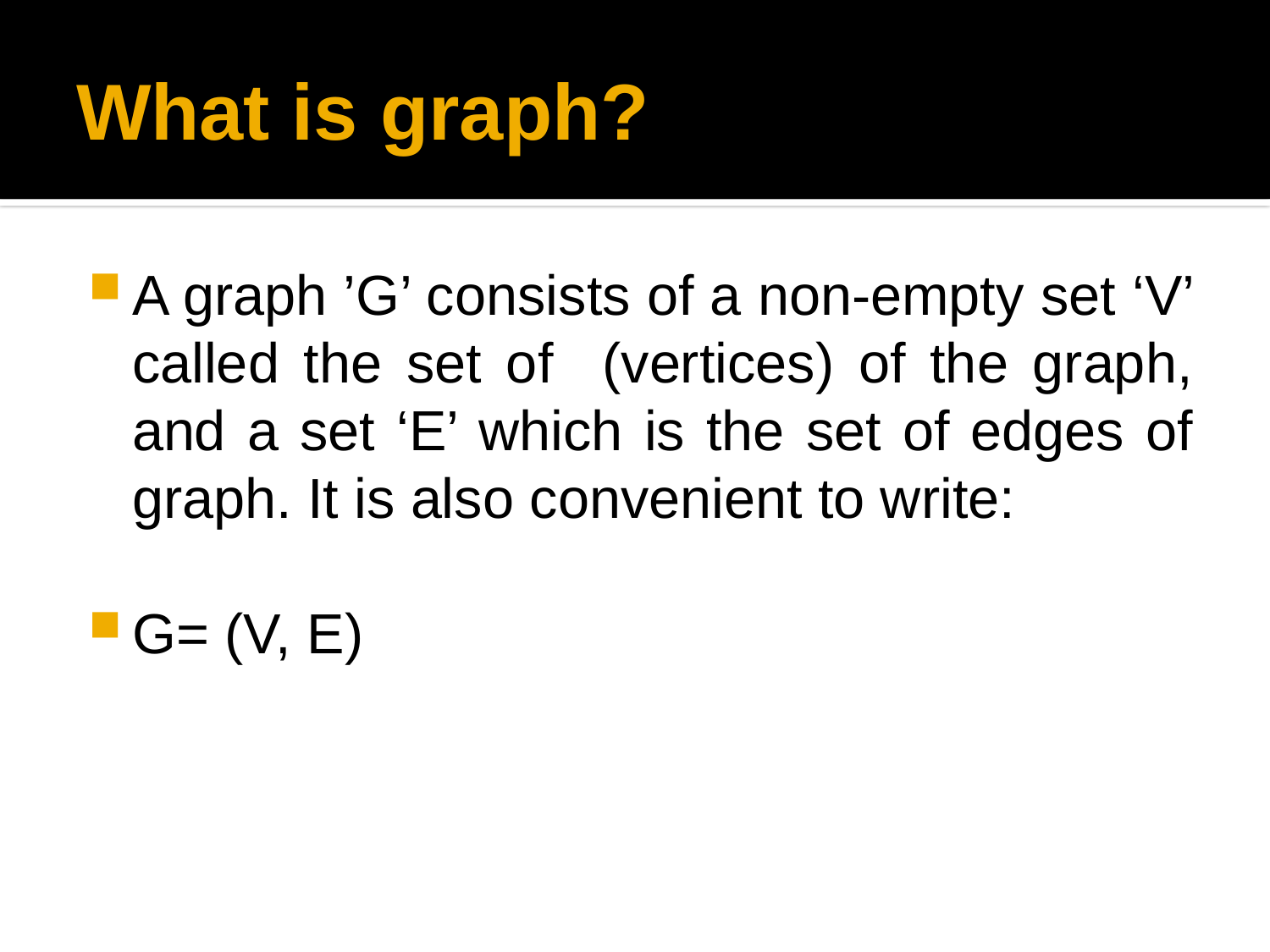

# What is graph?
A graph ’G’ consists of a non-empty set ‘V’ called the set of  (vertices) of the graph, and a set ‘E’ which is the set of edges of graph. It is also convenient to write:

G= (V, E)